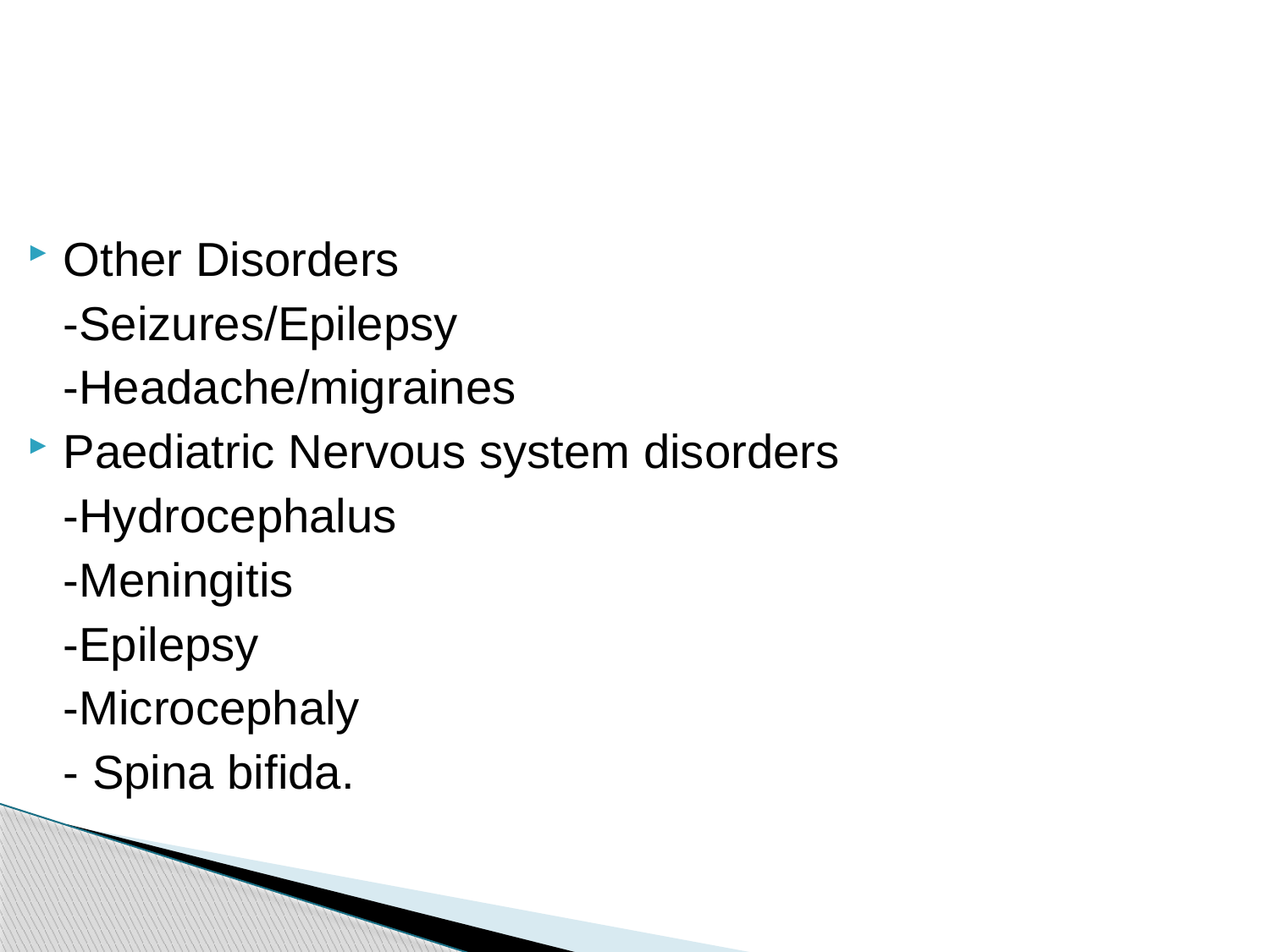

#
Other Disorders
	-Seizures/Epilepsy
	-Headache/migraines
Paediatric Nervous system disorders
	-Hydrocephalus
	-Meningitis
	-Epilepsy
	-Microcephaly
	- Spina bifida.